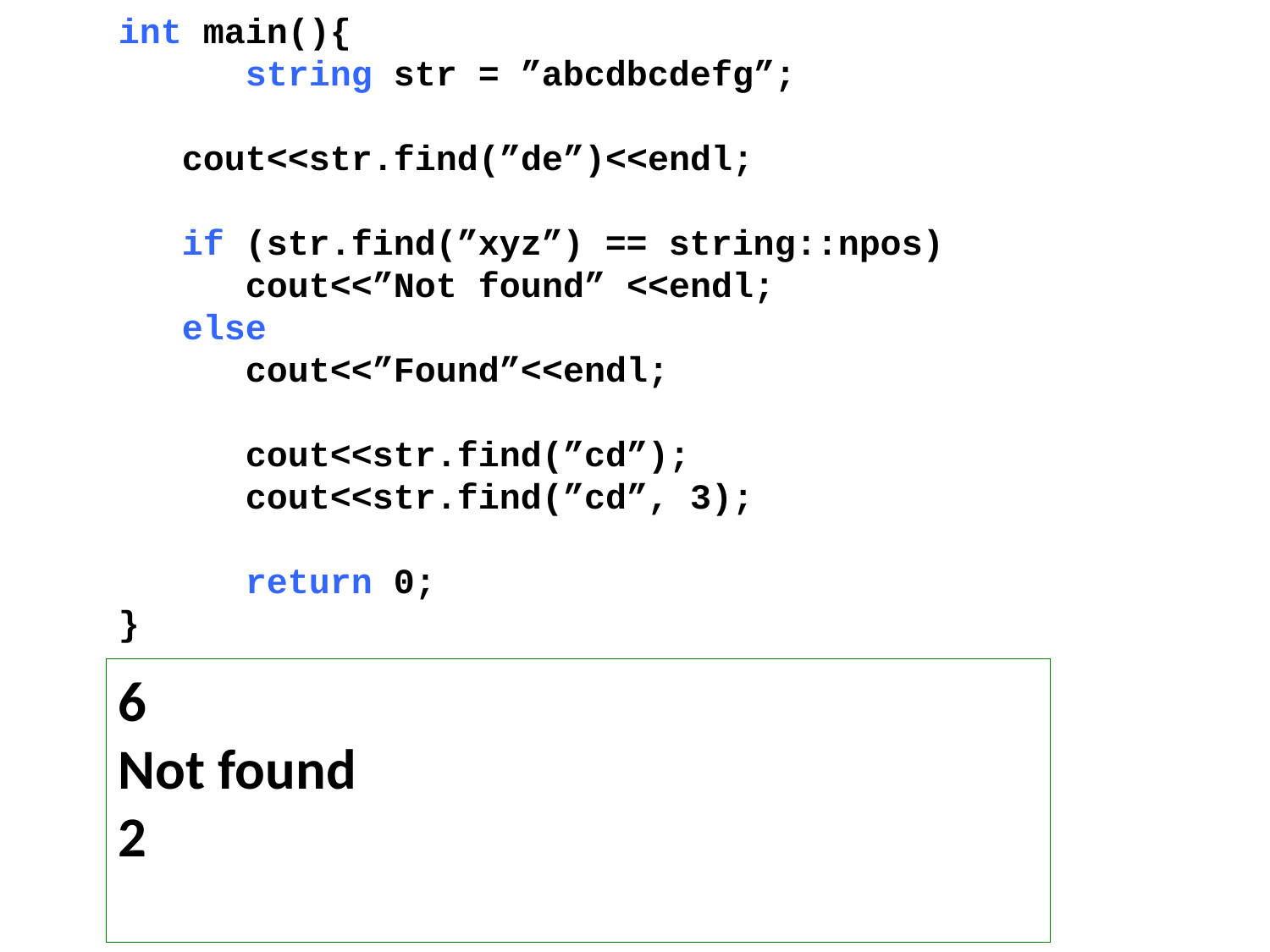

int main(){
	string str = ”abcdbcdefg”;

   cout<<str.find(”de”)<<endl;

   if (str.find(”xyz”) == string::npos)
      cout<<”Not found” <<endl;
   else
      cout<<”Found”<<endl;

	cout<<str.find(”cd”);
	cout<<str.find(”cd”, 3);

 	return 0;
}
6
Not found
2